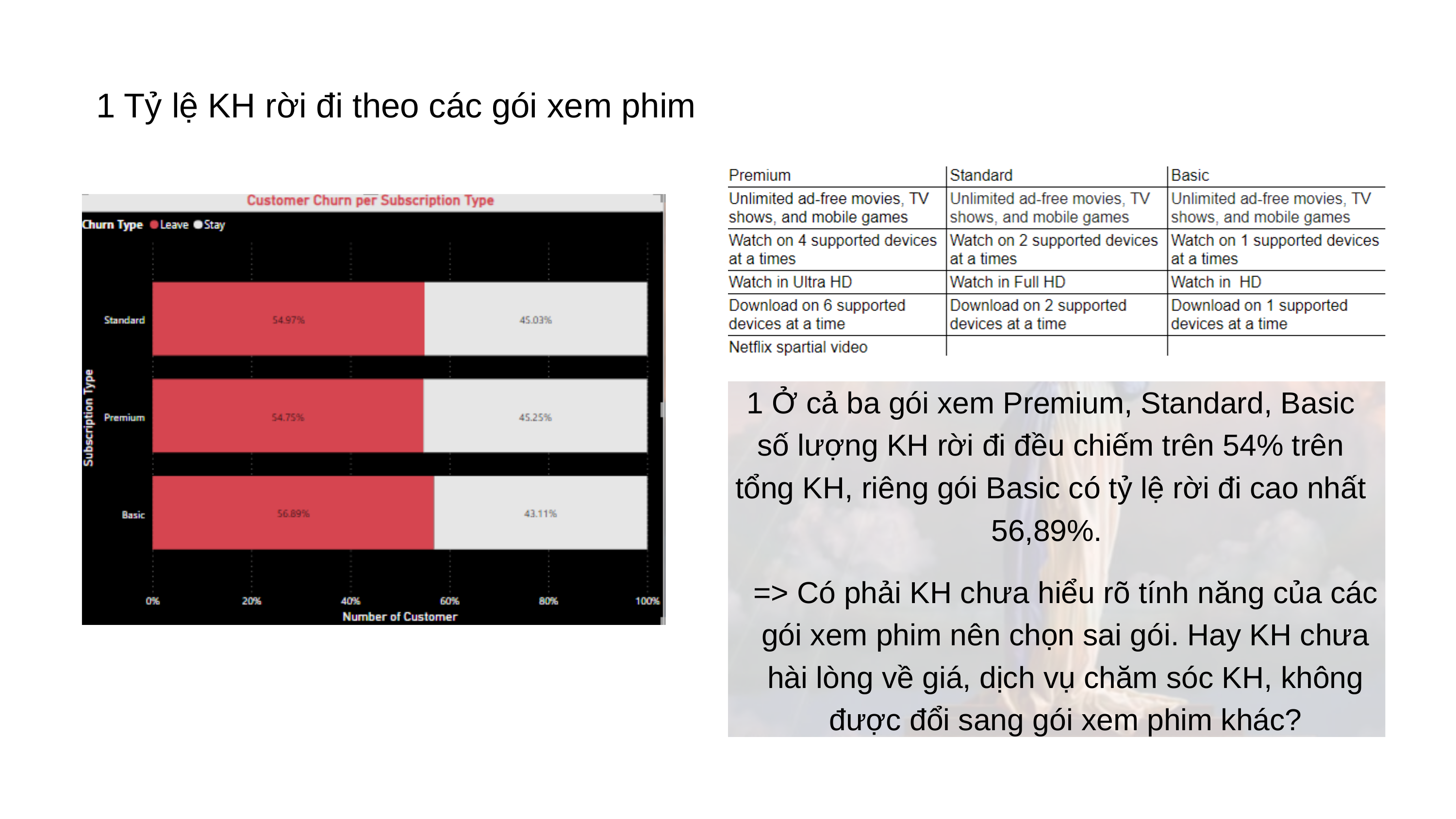

1 Tỷ lệ KH rời đi theo các gói xem phim

1 Ở cả ba gói xem Premium, Standard, Basic số lượng KH rời đi đều chiếm trên 54% trên tổng KH, riêng gói Basic có tỷ lệ rời đi cao nhất 56,89%.

=> Có phải KH chưa hiểu rõ tính năng của các gói xem phim nên chọn sai gói. Hay KH chưa hài lòng về giá, dịch vụ chăm sóc KH, không được đổi sang gói xem phim khác?